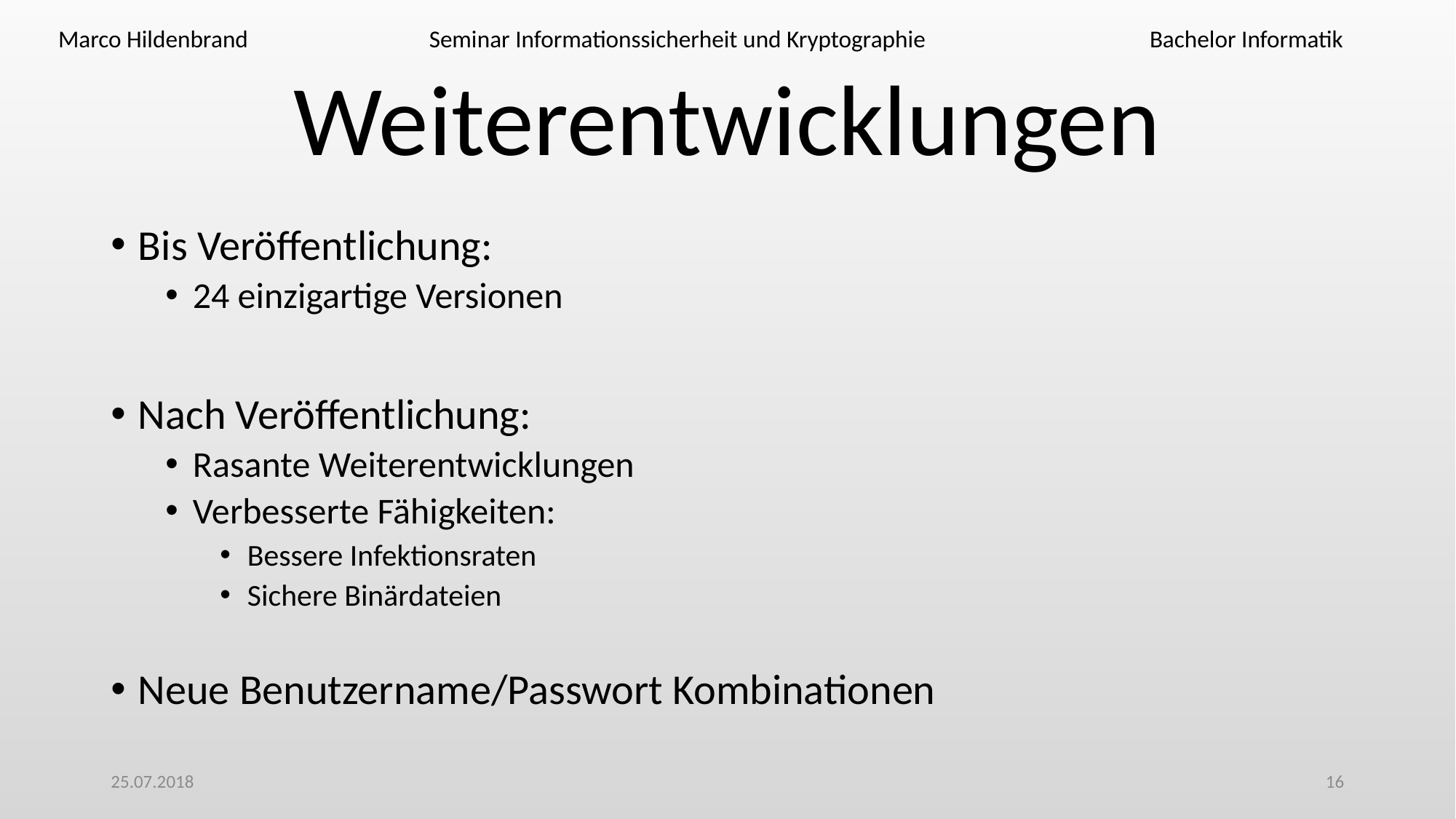

Marco Hildenbrand   	                            Seminar Informationssicherheit und Kryptographie   		Bachelor Informatik
# Weiterentwicklungen
Bis Veröffentlichung:
24 einzigartige Versionen

Nach Veröffentlichung:
Rasante Weiterentwicklungen
Verbesserte Fähigkeiten:
Bessere Infektionsraten
Sichere Binärdateien

Neue Benutzername/Passwort Kombinationen
25.07.2018
16